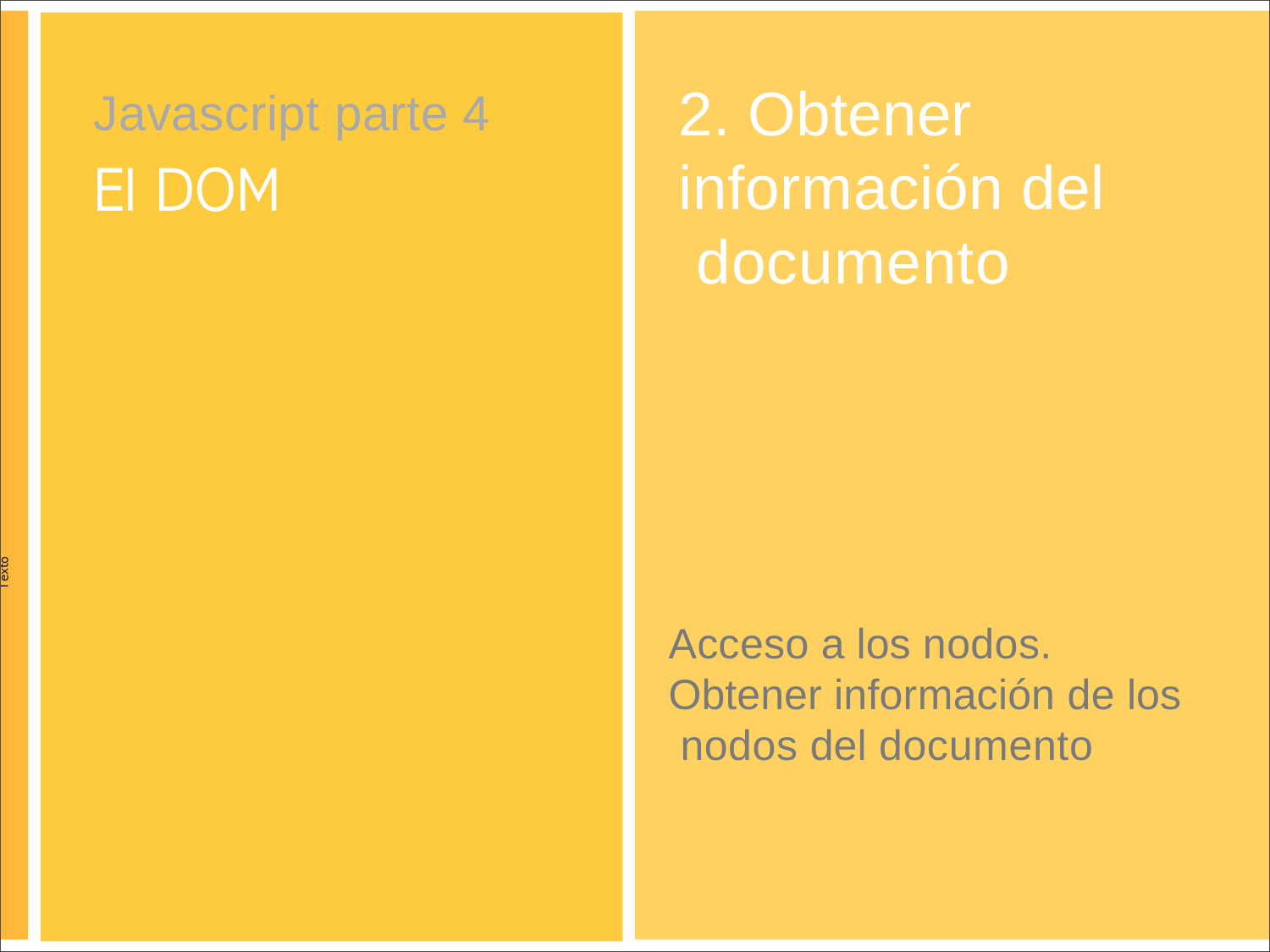

Javascript parte 4
El DOM
# 2. Obtener  información del  documento
Texto
Acceso a los nodos.  Obtener información de los  nodos del documento